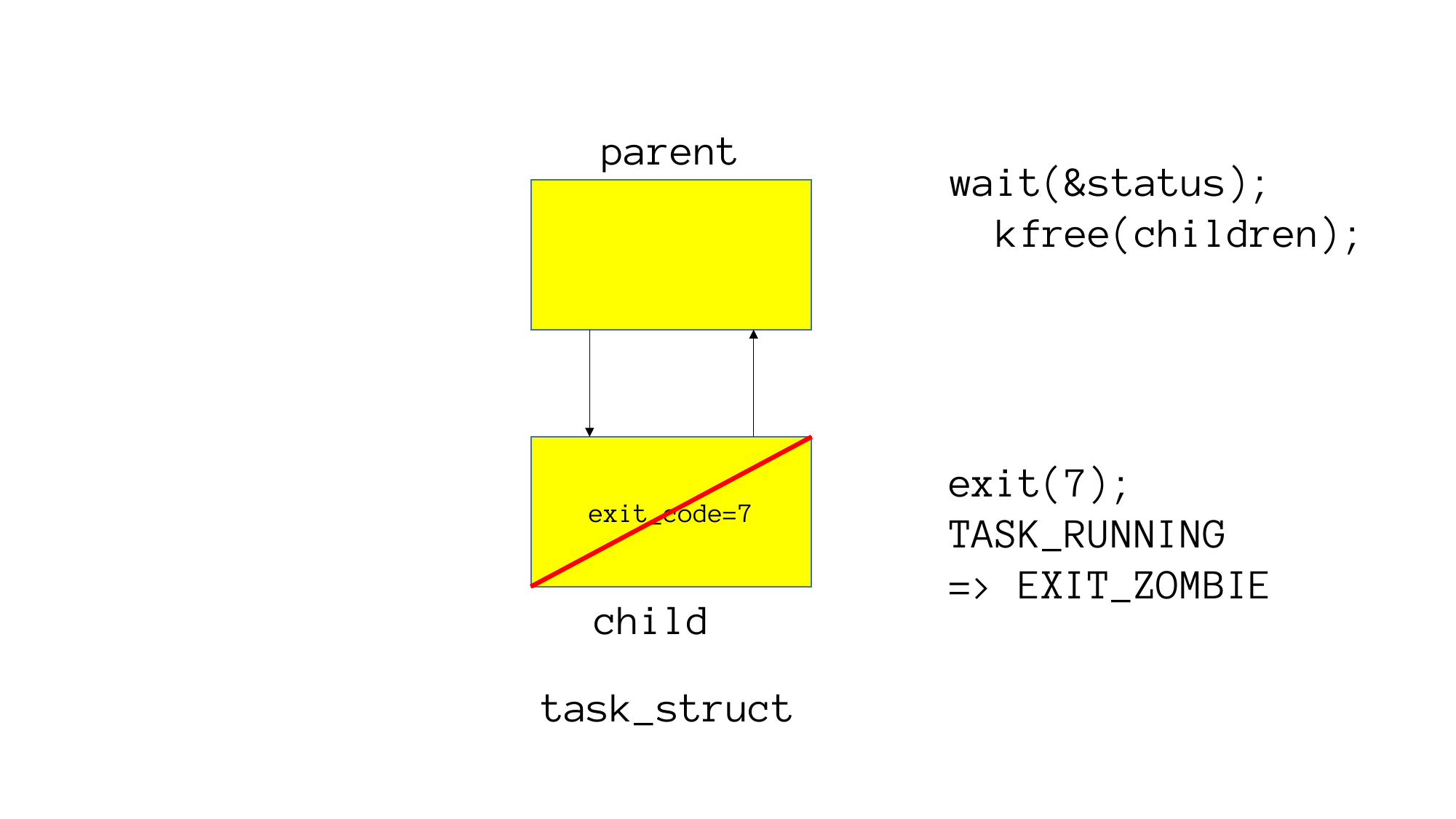

parent
wait(&status);
  kfree(children);

exit_code=7
exit(7);
TASK_RUNNING
=> EXIT_ZOMBIE
child
task_struct